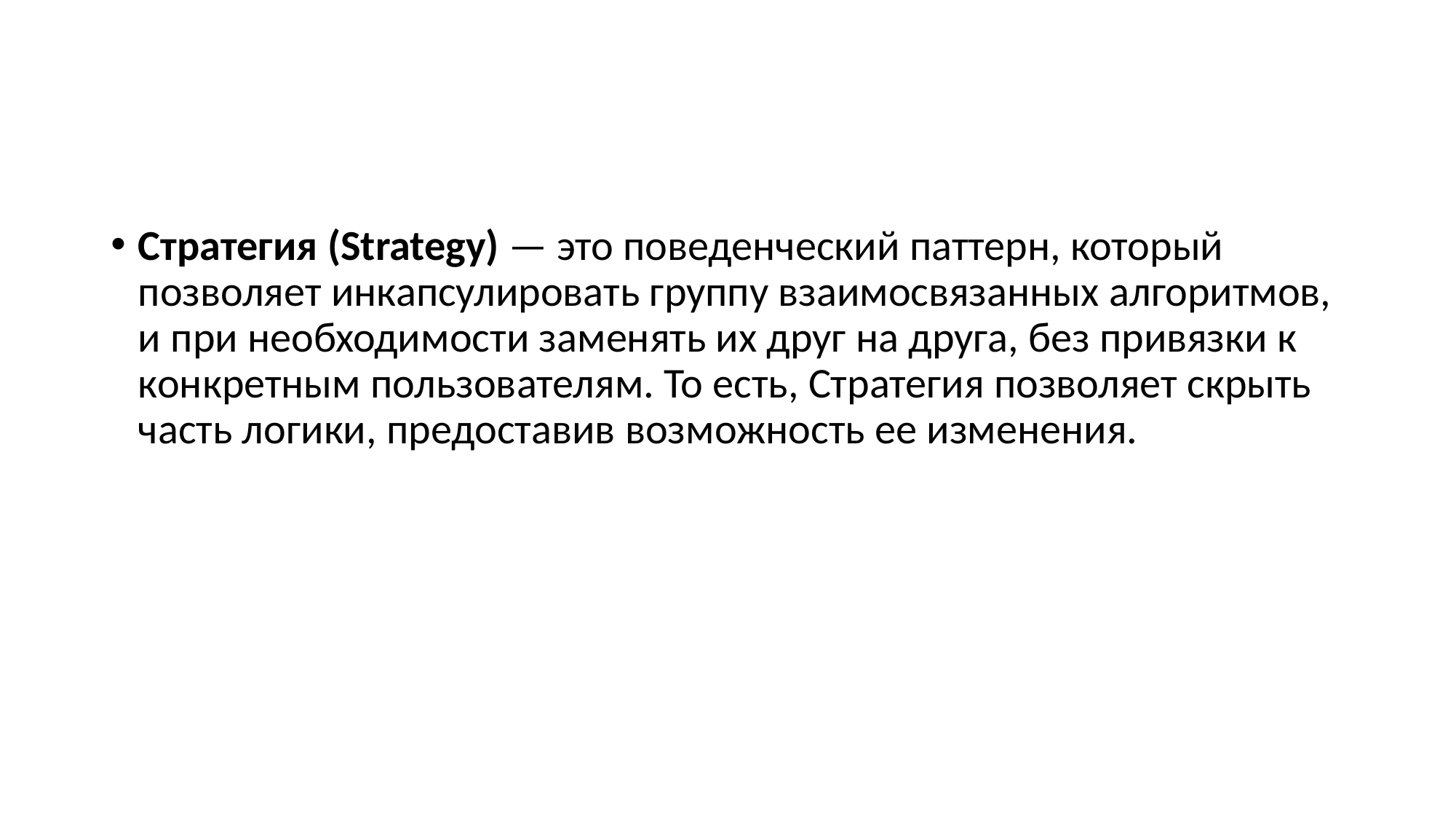

Стратегия (Strategy) — это поведенческий паттерн, который позволяет инкапсулировать группу взаимосвязанных алгоритмов, и при необходимости заменять их друг на друга, без привязки к конкретным пользователям. То есть, Стратегия позволяет скрыть часть логики, предоставив возможность ее изменения.